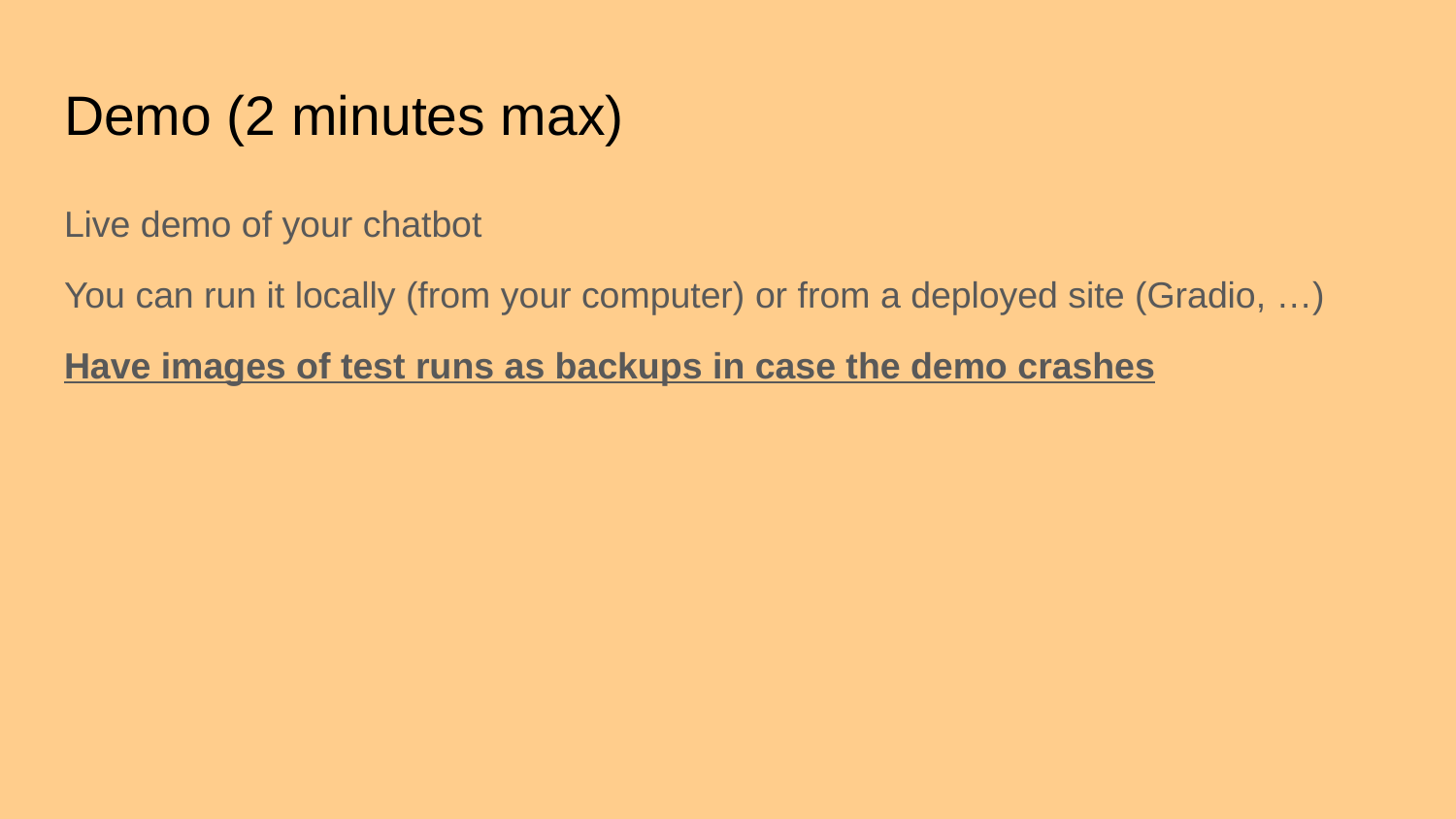

# Demo (2 minutes max)
Live demo of your chatbot
You can run it locally (from your computer) or from a deployed site (Gradio, …)
Have images of test runs as backups in case the demo crashes